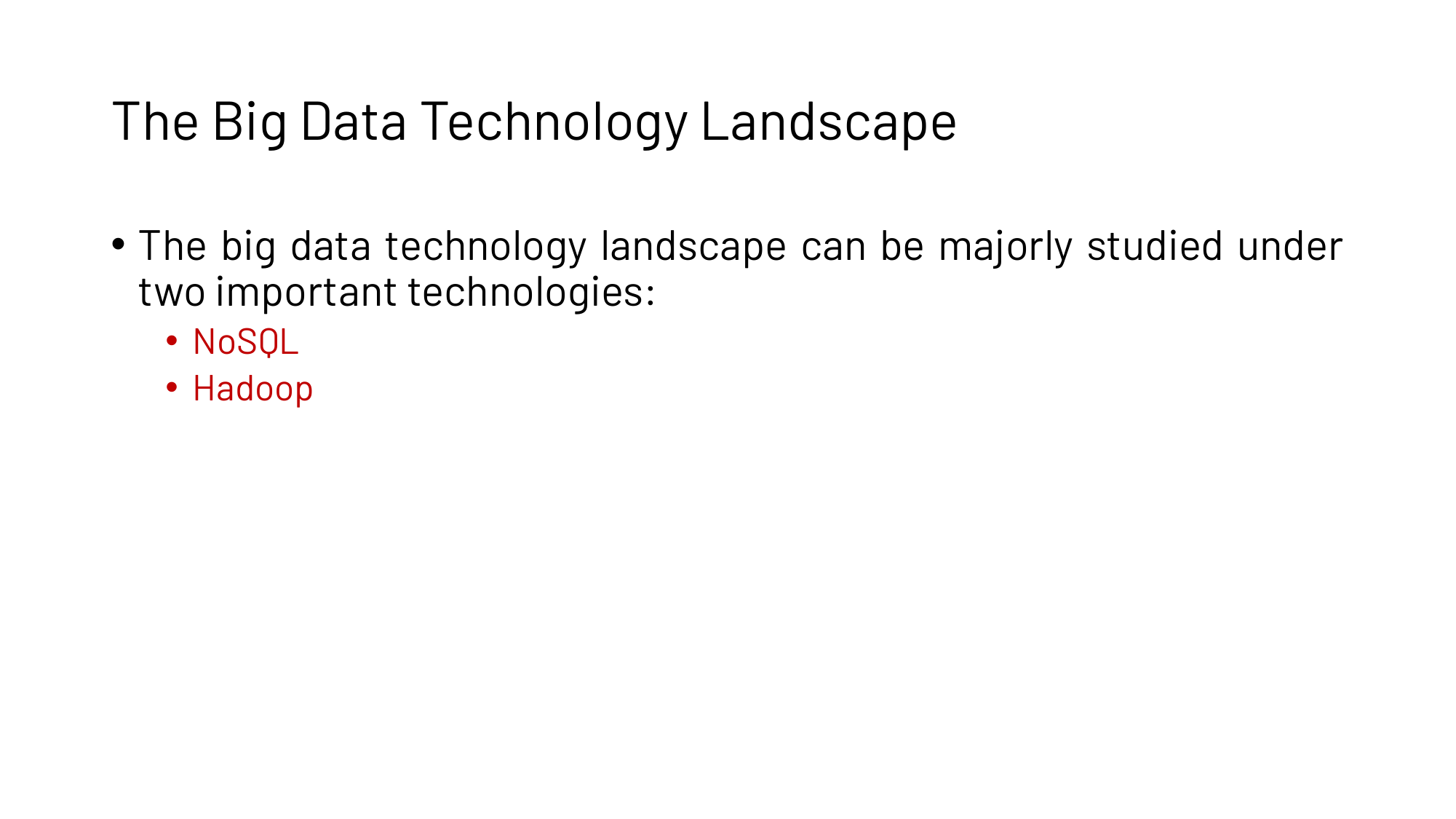

# The Big Data Technology Landscape
The big data technology landscape can be majorly studied under two important technologies:
NoSQL
Hadoop